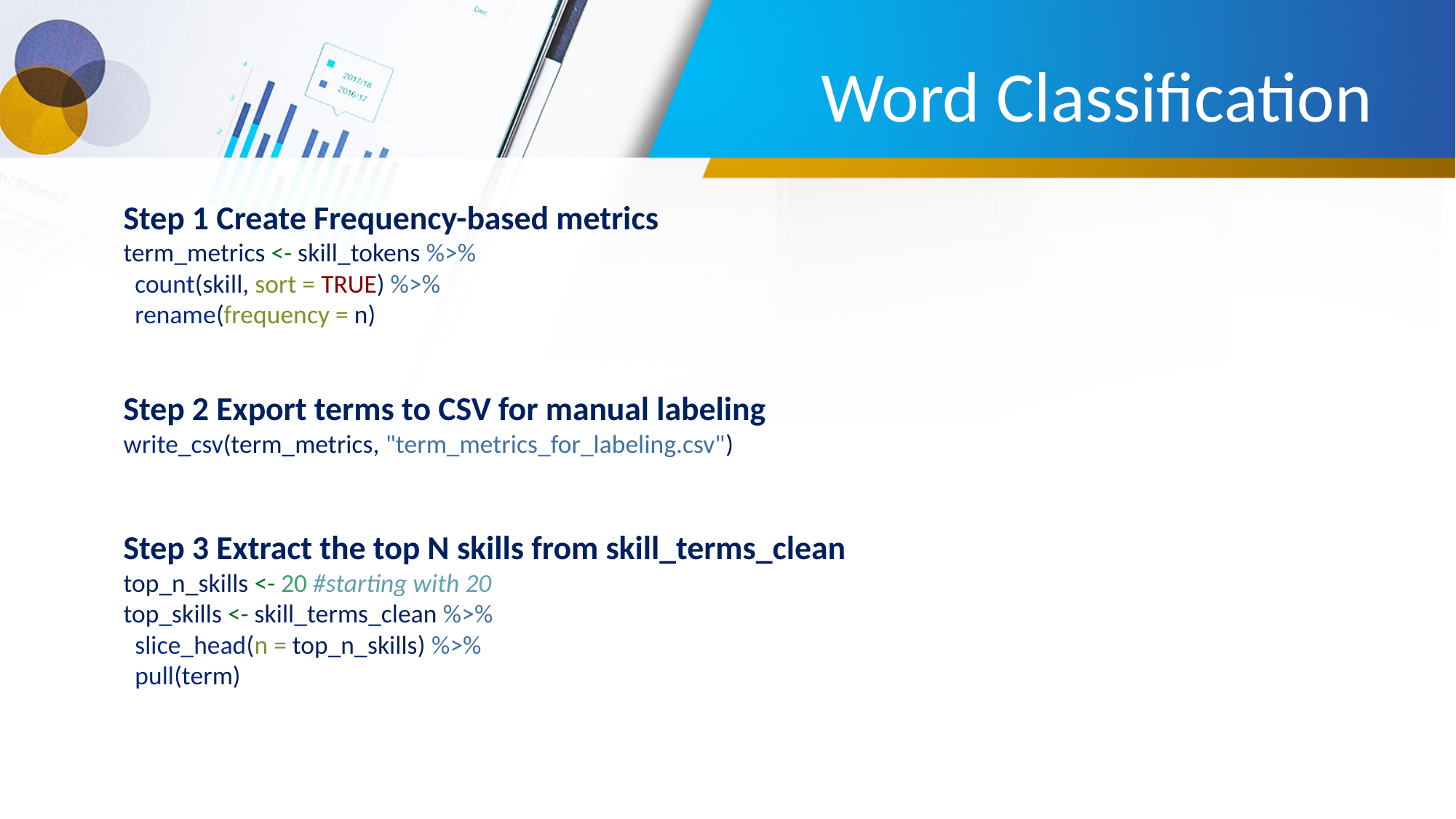

# Word Classification
Step 1 Create Frequency-based metrics
term_metrics <- skill_tokens %>%
  count(skill, sort = TRUE) %>%
  rename(frequency = n)
Step 2 Export terms to CSV for manual labeling
write_csv(term_metrics, "term_metrics_for_labeling.csv")
Step 3 Extract the top N skills from skill_terms_clean
top_n_skills <- 20 #starting with 20
top_skills <- skill_terms_clean %>%
  slice_head(n = top_n_skills) %>%
  pull(term)